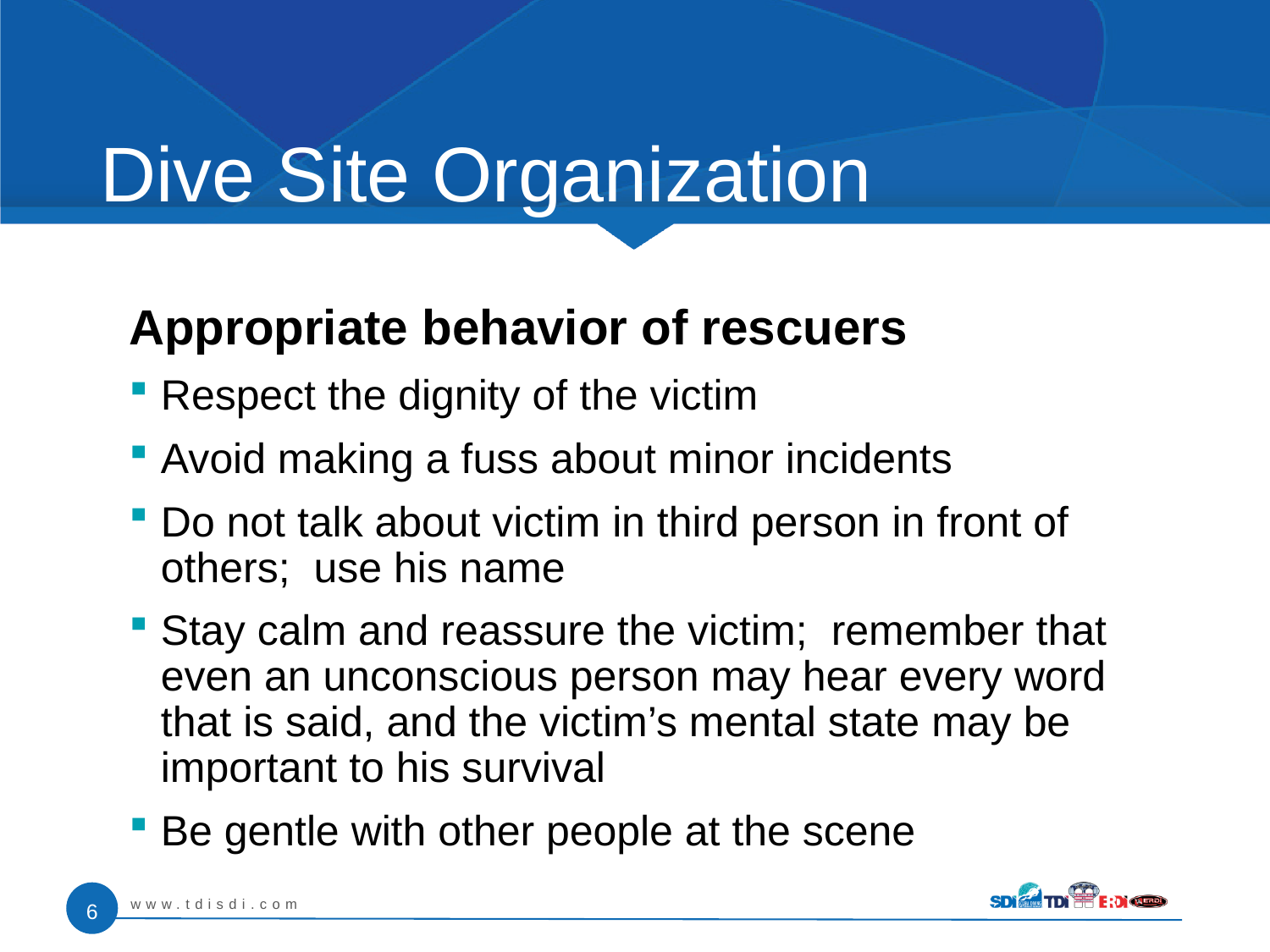

# Dive Site Organization
Appropriate behavior of rescuers
Respect the dignity of the victim
Avoid making a fuss about minor incidents
Do not talk about victim in third person in front of others;  use his name
Stay calm and reassure the victim;  remember that even an unconscious person may hear every word that is said, and the victim’s mental state may be important to his survival
Be gentle with other people at the scene
www.tdisdi.com
6